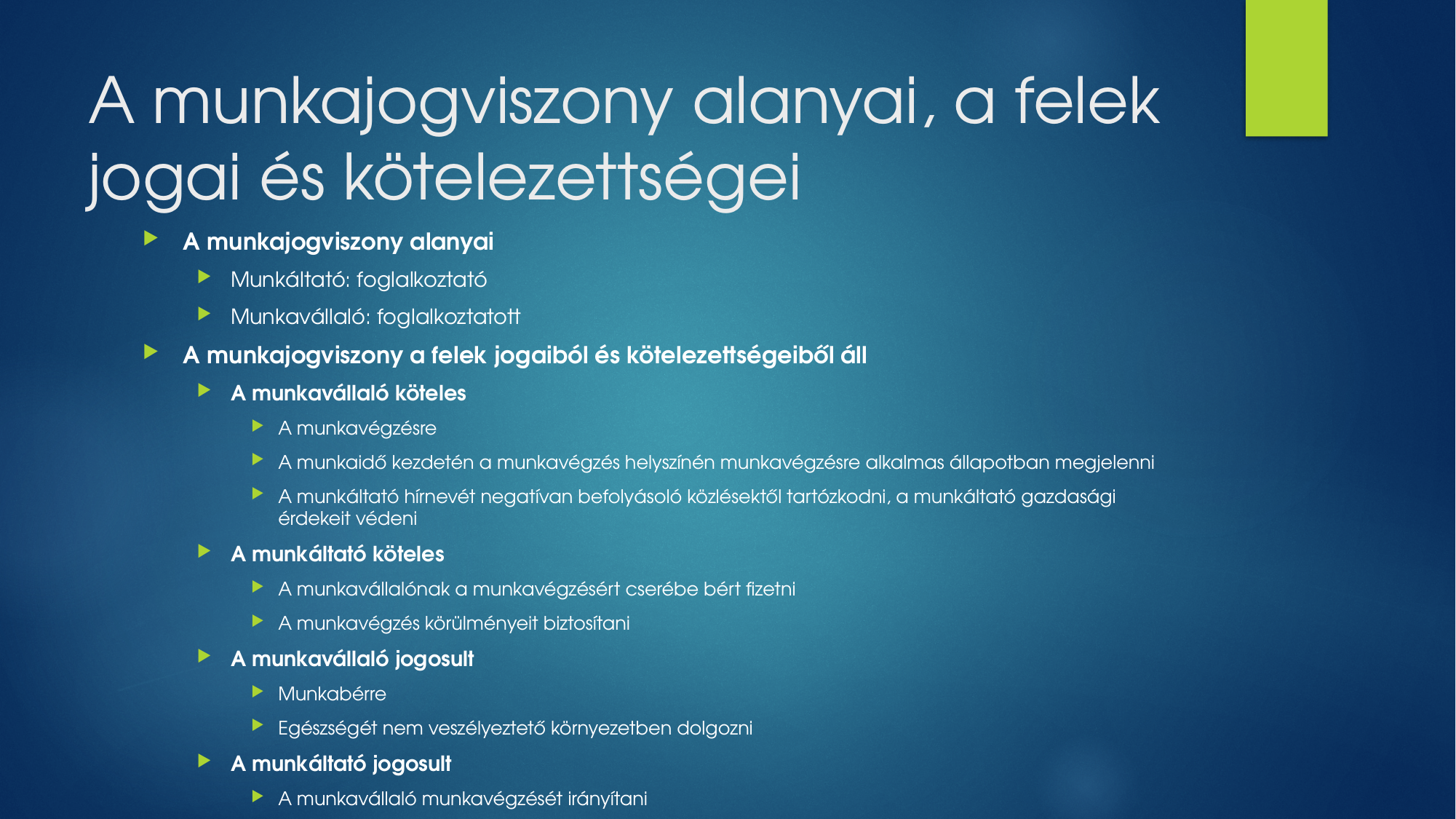

# A munkajogviszony alanyai, a felek jogai és kötelezettségei
A munkajogviszony alanyai
Munkáltató: foglalkoztató
Munkavállaló: foglalkoztatott
A munkajogviszony a felek jogaiból és kötelezettségeiből áll
A munkavállaló köteles
A munkavégzésre
A munkaidő kezdetén a munkavégzés helyszínén munkavégzésre alkalmas állapotban megjelenni
A munkáltató hírnevét negatívan befolyásoló közlésektől tartózkodni, a munkáltató gazdasági érdekeit védeni
A munkáltató köteles
A munkavállalónak a munkavégzésért cserébe bért fizetni
A munkavégzés körülményeit biztosítani
A munkavállaló jogosult
Munkabérre
Egészségét nem veszélyeztető környezetben dolgozni
A munkáltató jogosult
A munkavállaló munkavégzését irányítani